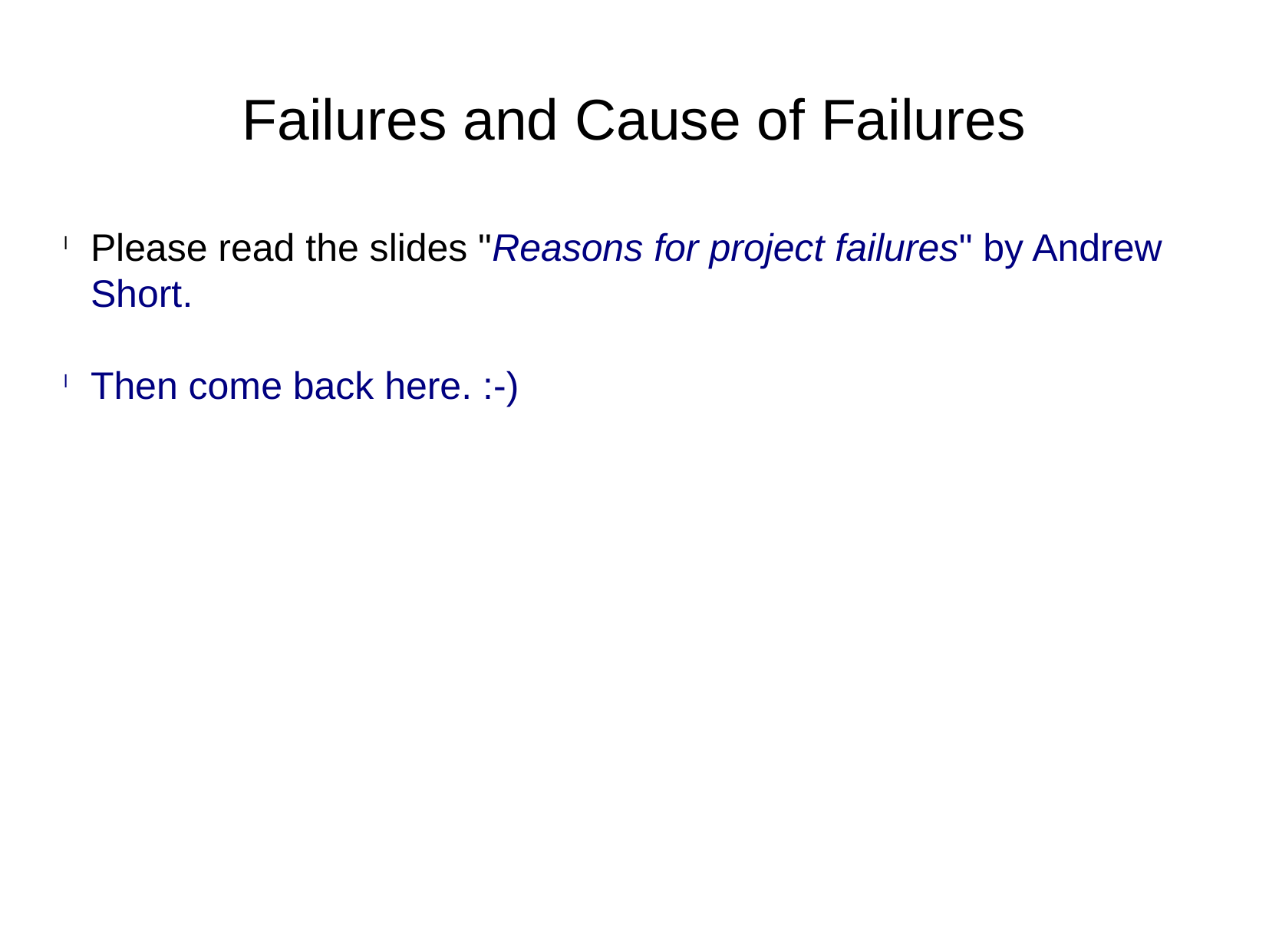

Failures and Cause of Failures
Please read the slides "Reasons for project failures" by Andrew Short.

Then come back here. :-)